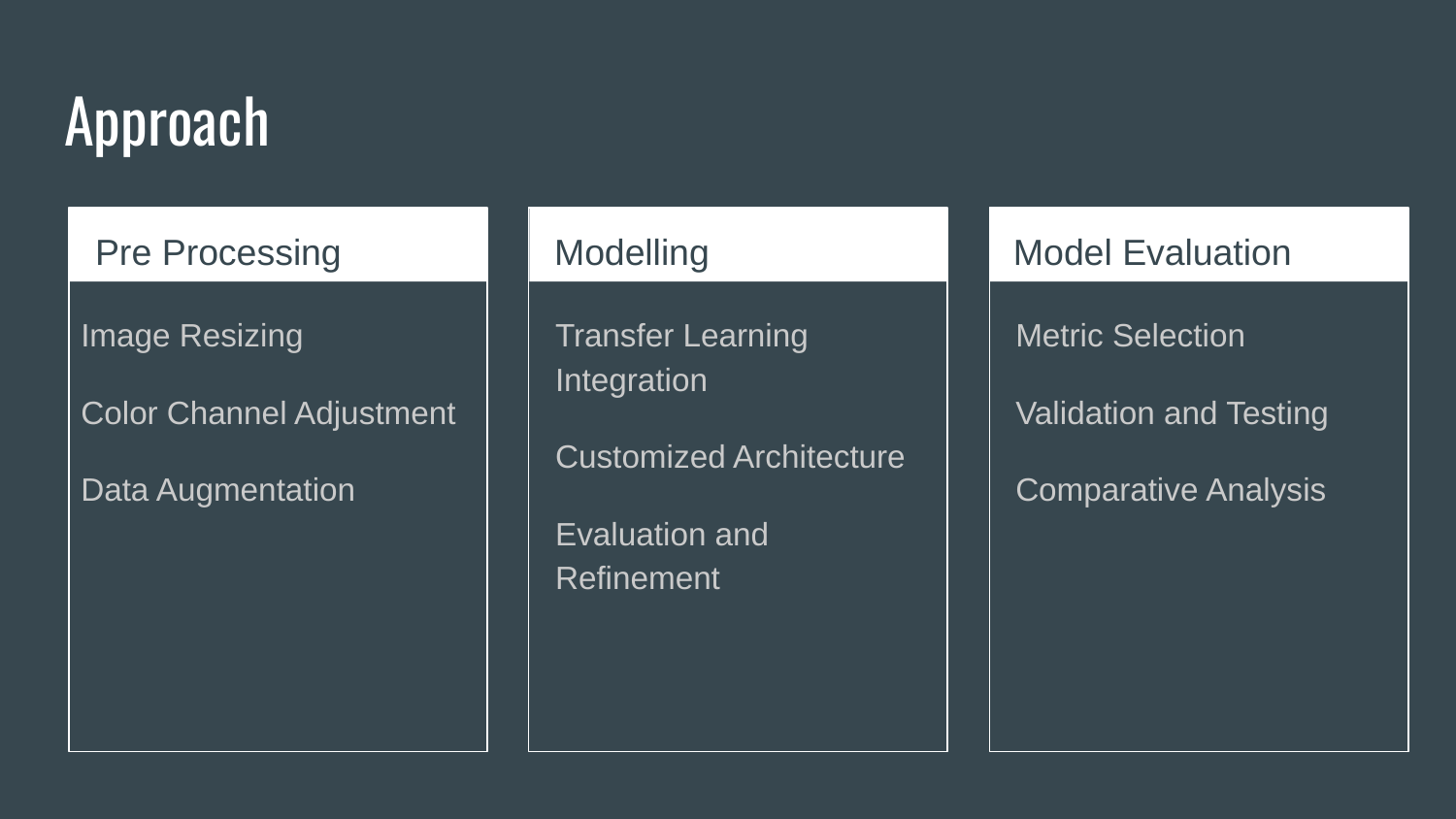

# Approach

Pre Processing

Modelling

Model Evaluation
Image Resizing
Color Channel Adjustment
Data Augmentation

Transfer Learning Integration
Customized Architecture
Evaluation and Refinement
Metric Selection
Validation and Testing
Comparative Analysis